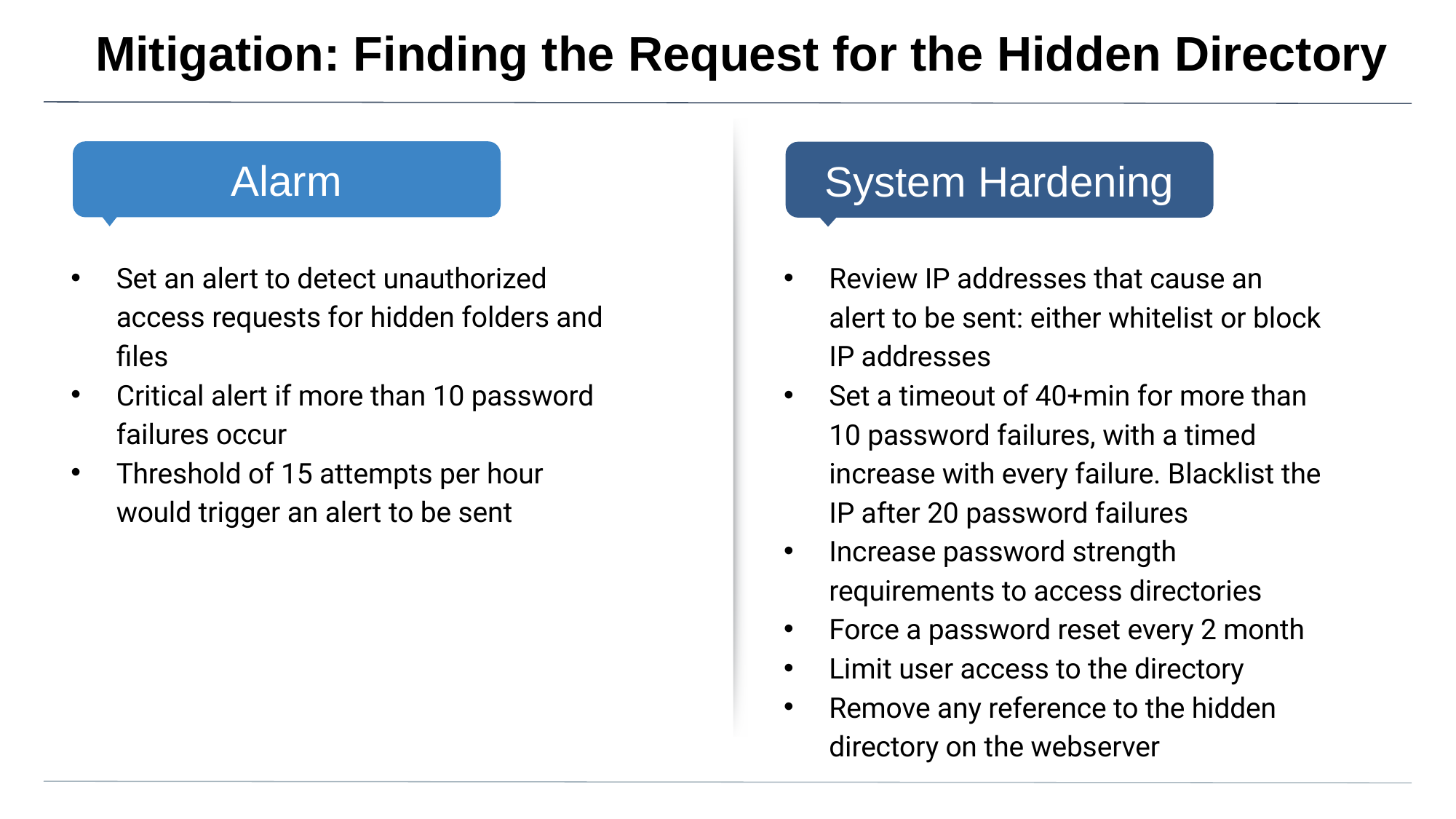

# Mitigation: Finding the Request for the Hidden Directory
Set an alert to detect unauthorized access requests for hidden folders and files
Critical alert if more than 10 password failures occur
Threshold of 15 attempts per hour would trigger an alert to be sent

Review IP addresses that cause an alert to be sent: either whitelist or block IP addresses
Set a timeout of 40+min for more than 10 password failures, with a timed increase with every failure. Blacklist the IP after 20 password failures
Increase password strength requirements to access directories
Force a password reset every 2 month
Limit user access to the directory
Remove any reference to the hidden directory on the webserver